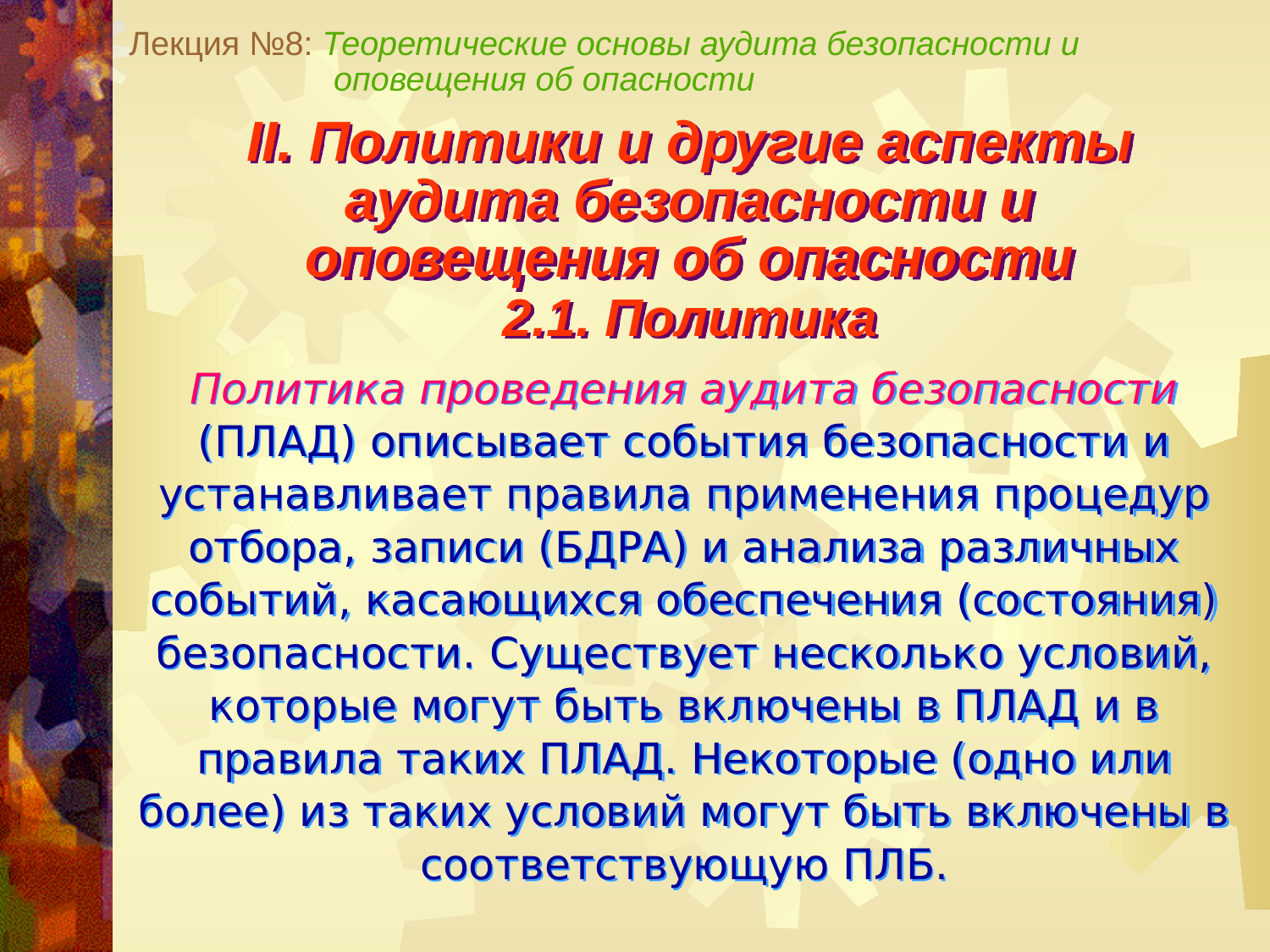

Лекция №8: Теоретические основы аудита безопасности и
                        оповещения об опасности
II. Политики и другие аспекты
аудита безопасности и
оповещения об опасности
2.1. Политика
Политика проведения аудита безопасности (ПЛАД) описывает события безопасности и устанавливает правила применения процедур отбора, записи (БДРА) и анализа различных событий, касающихся обеспечения (состояния) безопасности. Существует несколько условий, которые могут быть включены в ПЛАД и в правила таких ПЛАД. Некоторые (одно или более) из таких условий могут быть включены в соответствующую ПЛБ.